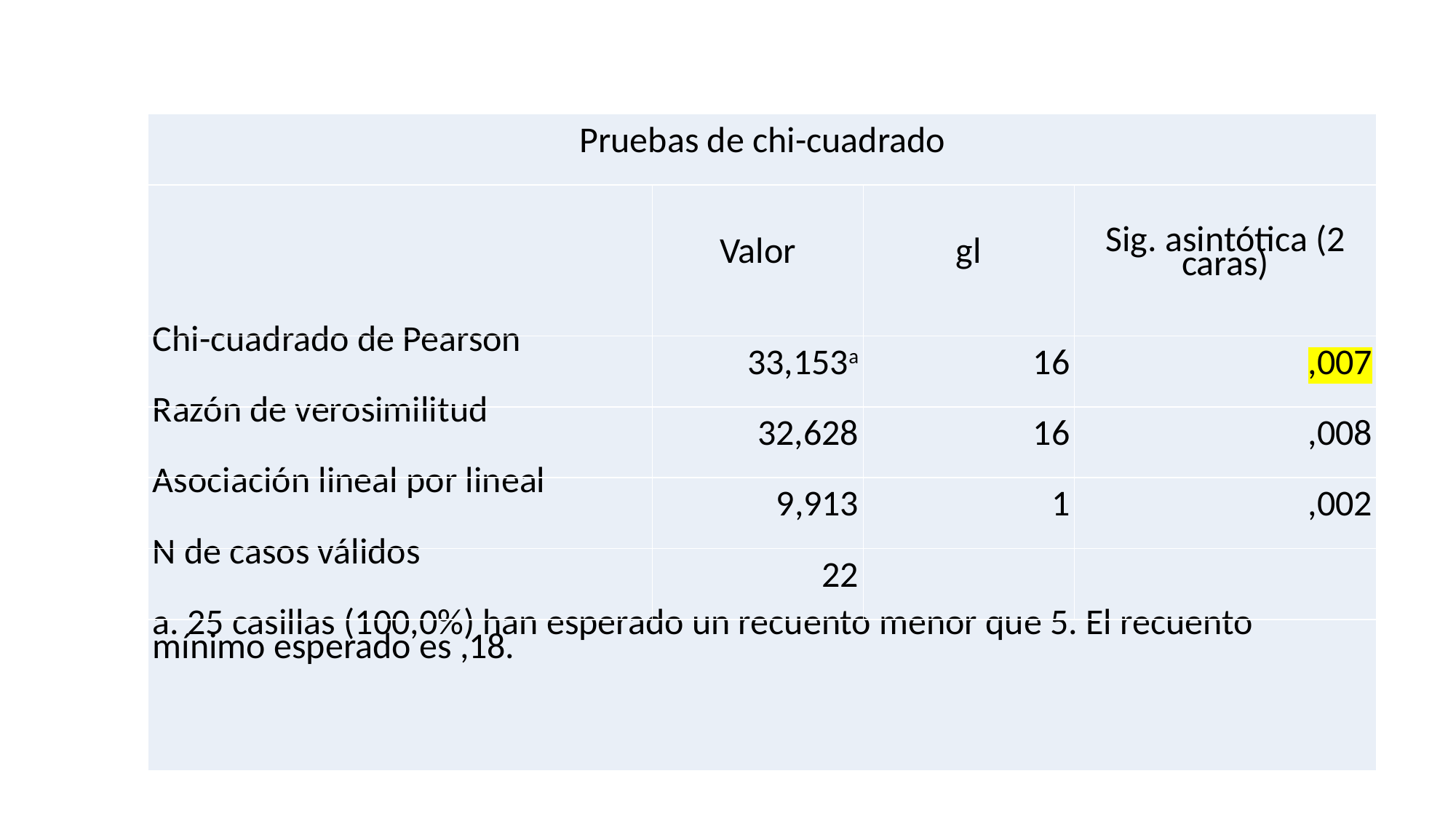

#
| Pruebas de chi-cuadrado |  |  |  |
| --- | --- | --- | --- |
|  | Valor | gl | Sig. asintótica (2 caras) |
| Chi-cuadrado de Pearson | 33,153a | 16 | ,007 |
| Razón de verosimilitud | 32,628 | 16 | ,008 |
| Asociación lineal por lineal | 9,913 | 1 | ,002 |
| N de casos válidos | 22 |  |  |
| a. 25 casillas (100,0%) han esperado un recuento menor que 5. El recuento mínimo esperado es ,18. |  |  |  |